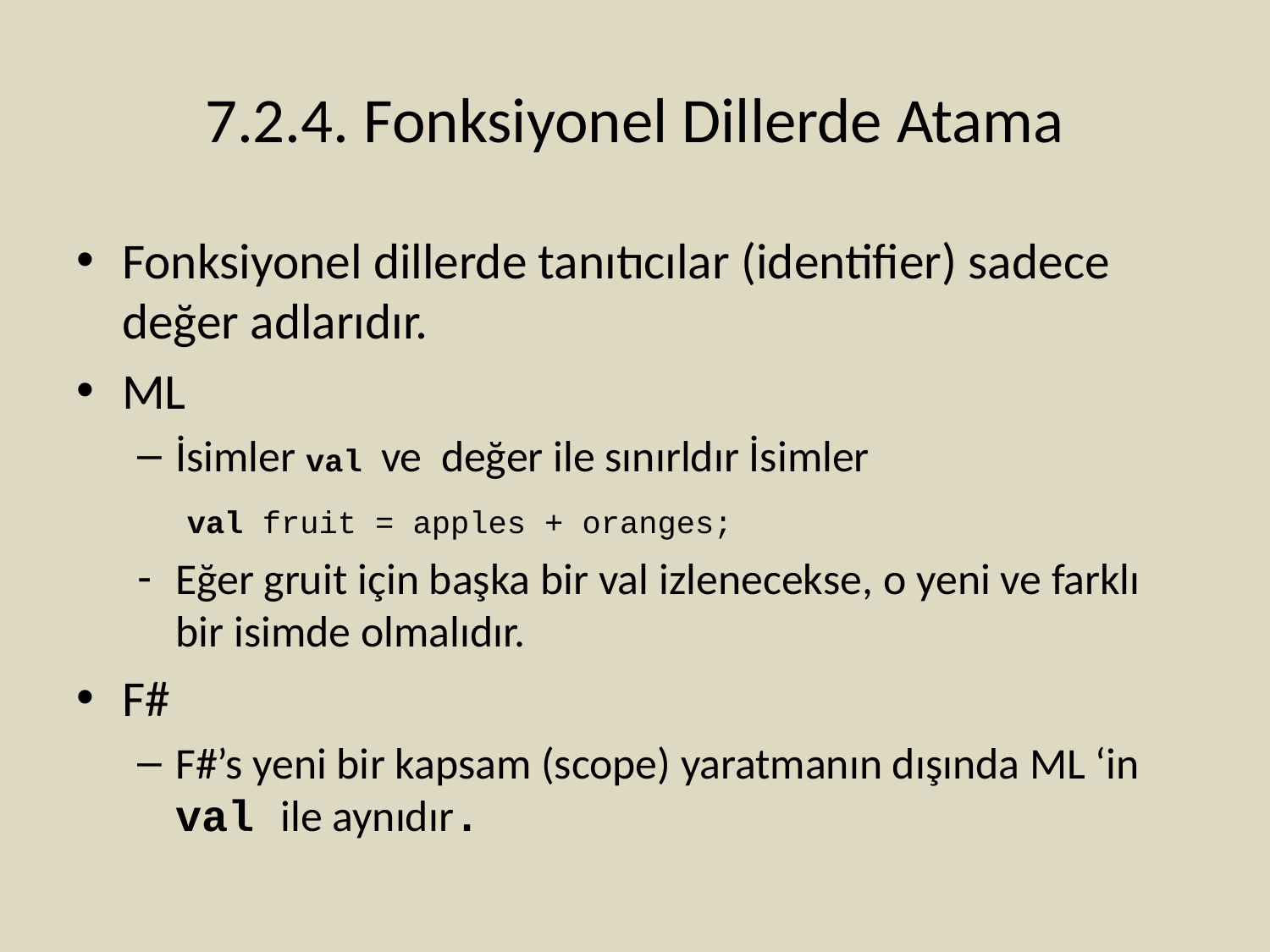

# 7.2.4. Fonksiyonel Dillerde Atama
Fonksiyonel dillerde tanıtıcılar (identifier) sadece değer adlarıdır.
ML
İsimler val ve değer ile sınırldır İsimler
     val fruit = apples + oranges;
Eğer gruit için başka bir val izlenecekse, o yeni ve farklı bir isimde olmalıdır.
F#
F#’s yeni bir kapsam (scope) yaratmanın dışında ML ‘in val ile aynıdır.